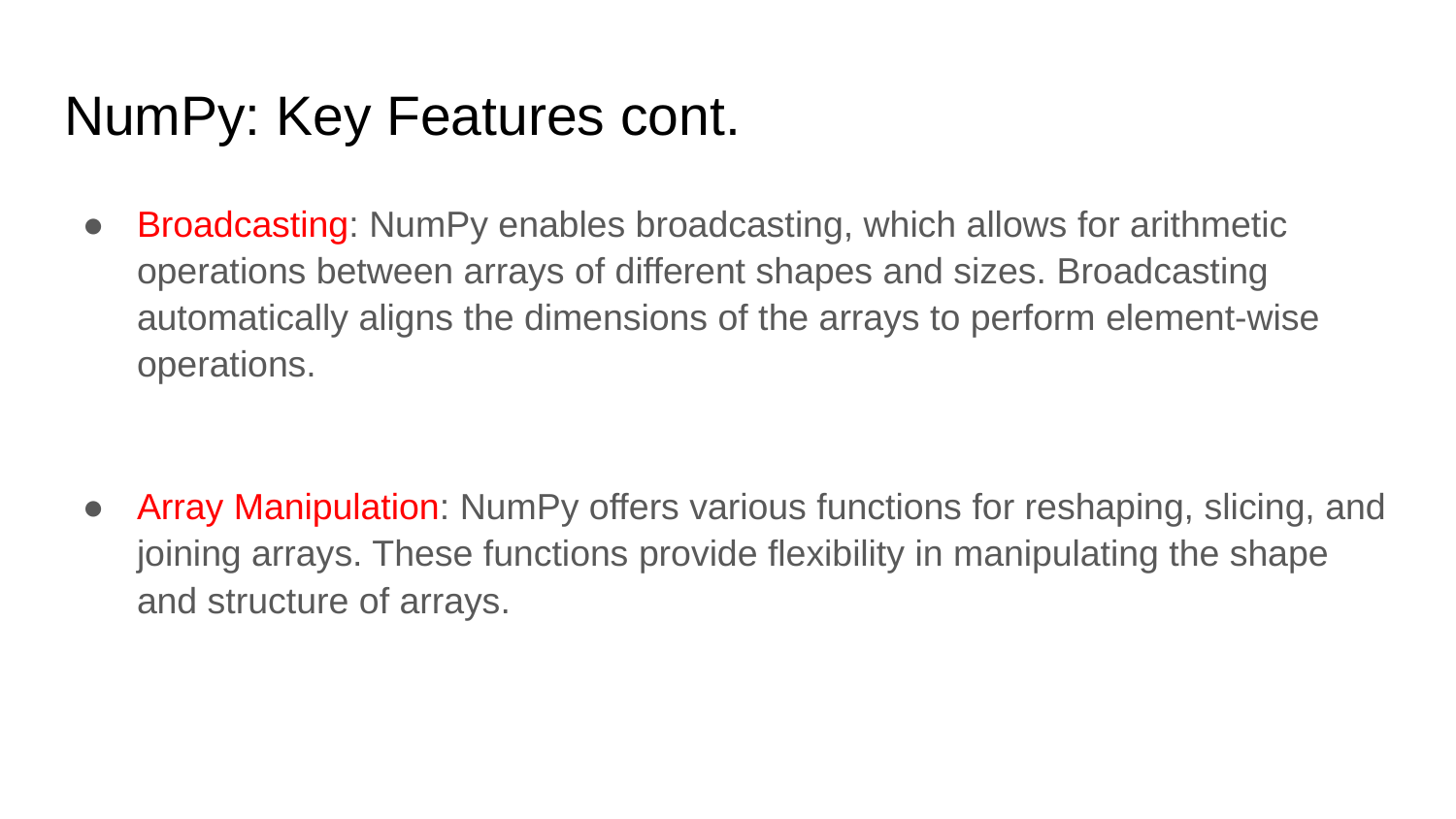

# NumPy: Key Features cont.
Broadcasting: NumPy enables broadcasting, which allows for arithmetic operations between arrays of different shapes and sizes. Broadcasting automatically aligns the dimensions of the arrays to perform element-wise operations.

Array Manipulation: NumPy offers various functions for reshaping, slicing, and joining arrays. These functions provide flexibility in manipulating the shape and structure of arrays.